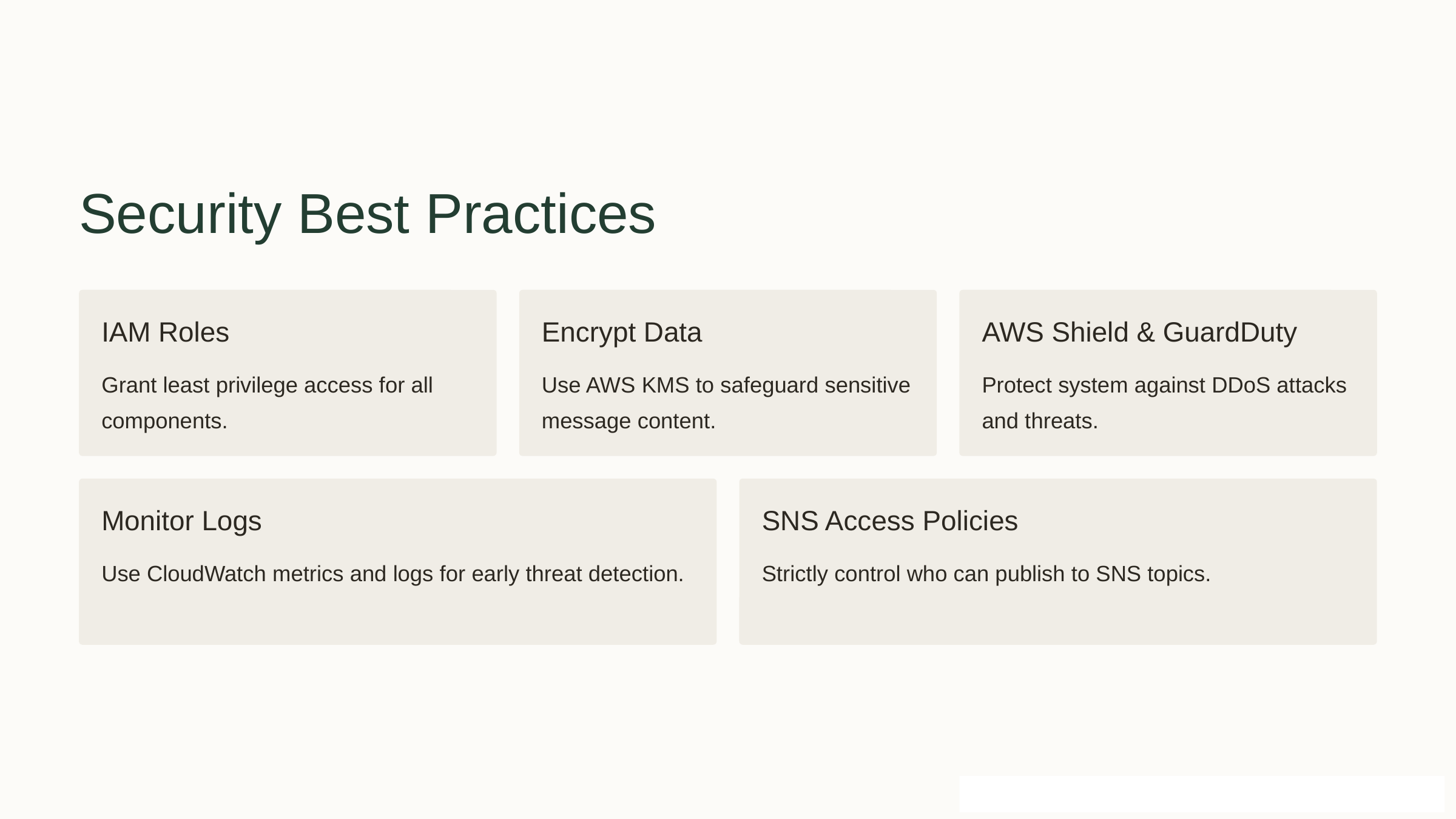

Security Best Practices

IAM Roles
Encrypt Data
AWS Shield & GuardDuty
Grant least privilege access for all components.
Use AWS KMS to safeguard sensitive message content.
Protect system against DDoS attacks and threats.

Monitor Logs
SNS Access Policies
Use CloudWatch metrics and logs for early threat detection.
Strictly control who can publish to SNS topics.